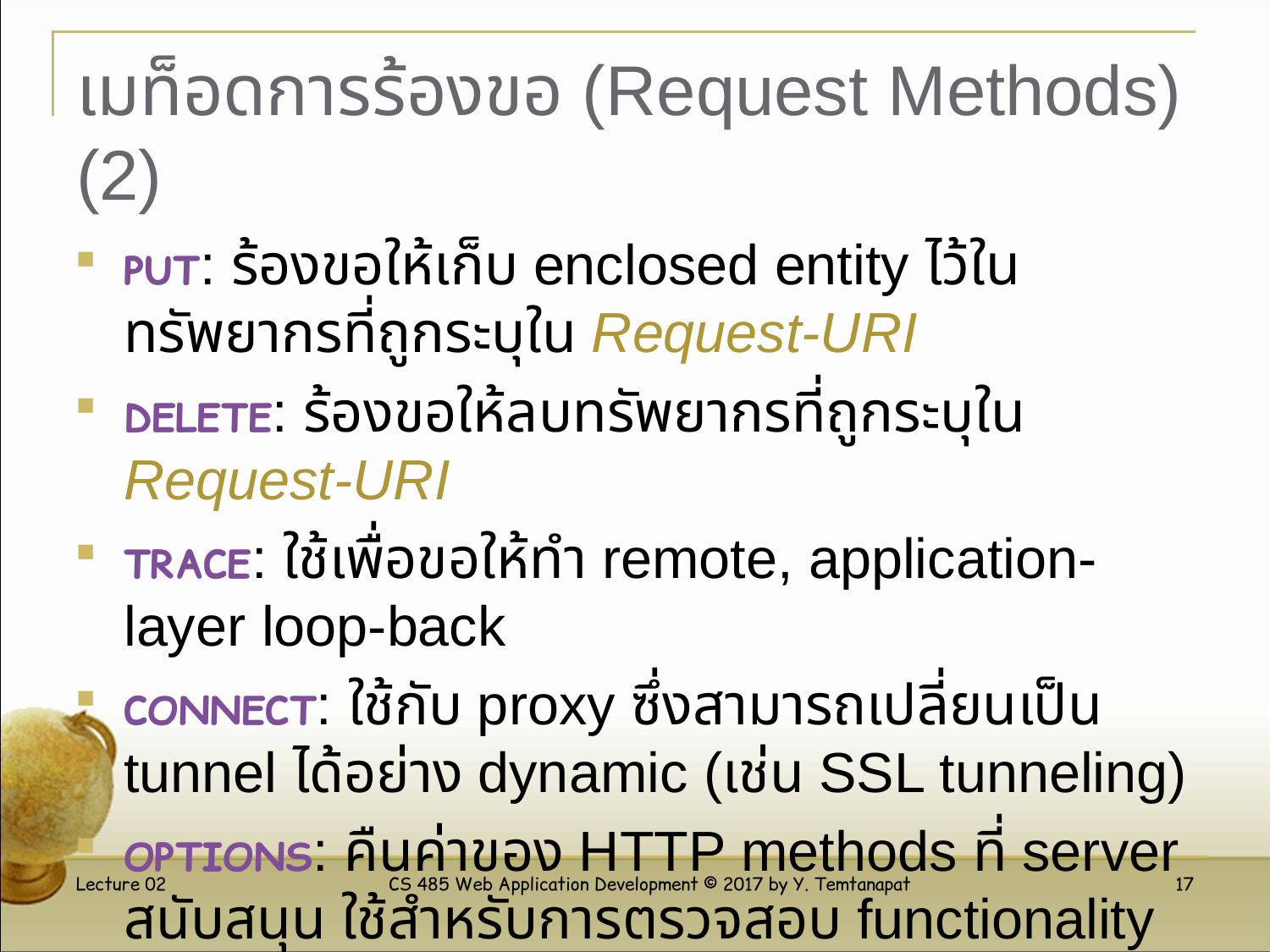

# เมท็อดการร้องขอ (Request Methods) (2)
PUT: ร้องขอให้เก็บ enclosed entity ไว้ในทรัพยากรที่ถูกระบุใน Request-URI
DELETE: ร้องขอให้ลบทรัพยากรที่ถูกระบุใน Request-URI
TRACE: ใช้เพื่อขอให้ทำ remote, application-layer loop-back
CONNECT: ใช้กับ proxy ซึ่งสามารถเปลี่ยนเป็น tunnel ได้อย่าง dynamic (เช่น SSL tunneling)
OPTIONS: คืนค่าของ HTTP methods ที่ server สนับสนุน ใช้สำหรับการตรวจสอบ functionality ของ web server
Lecture 02
CS 485 Web Application Development © 2017 by Y. Temtanapat
17